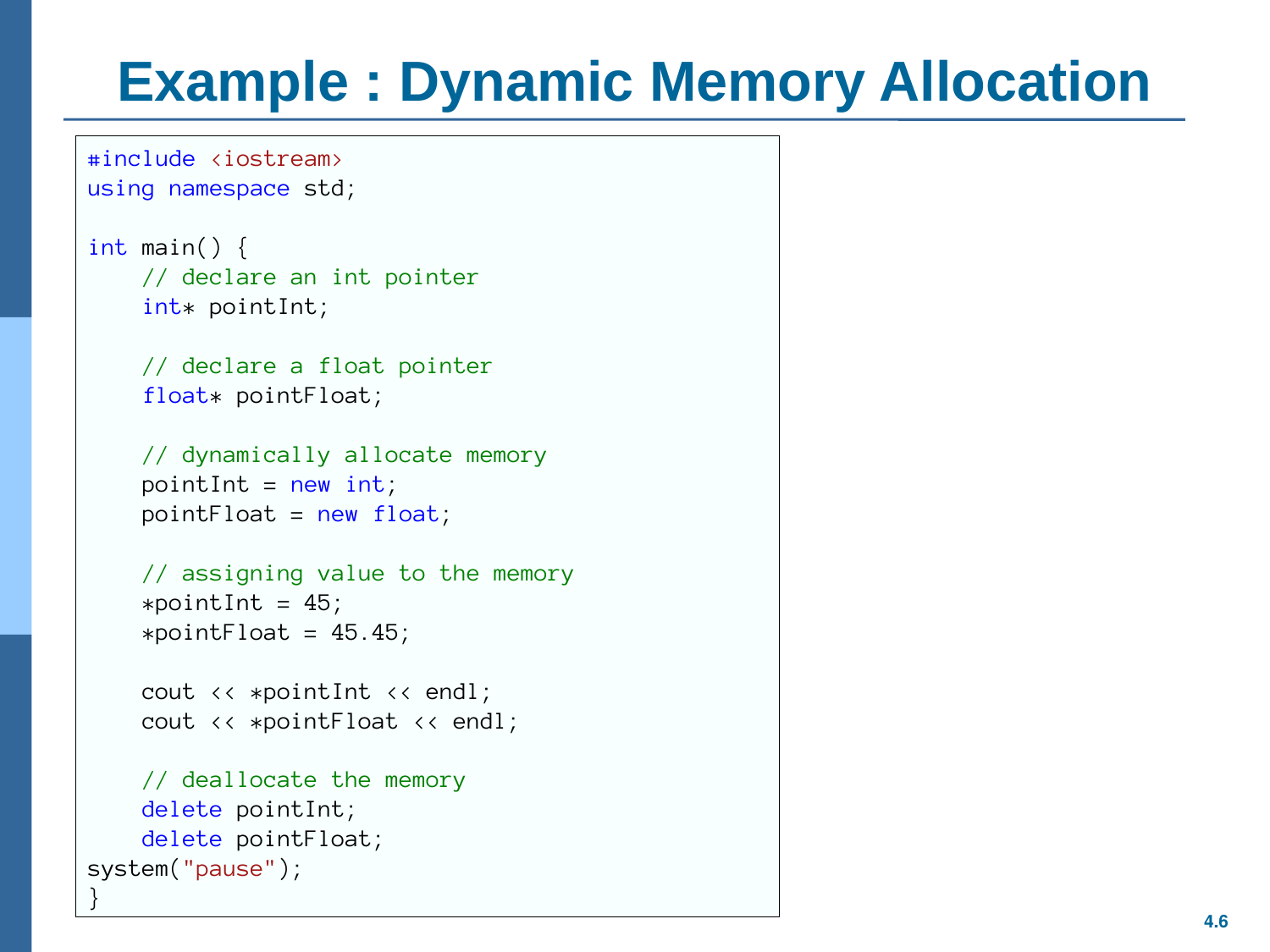

# Example : Dynamic Memory Allocation
#include <iostream>
using namespace std;

int main() {
    // declare an int pointer
    int* pointInt;

    // declare a float pointer
    float* pointFloat;

    // dynamically allocate memory
    pointInt = new int;
    pointFloat = new float;

    // assigning value to the memory
    *pointInt = 45;
    *pointFloat = 45.45;

    cout << *pointInt << endl;
    cout << *pointFloat << endl;

    // deallocate the memory
    delete pointInt;
    delete pointFloat;
system("pause");
}